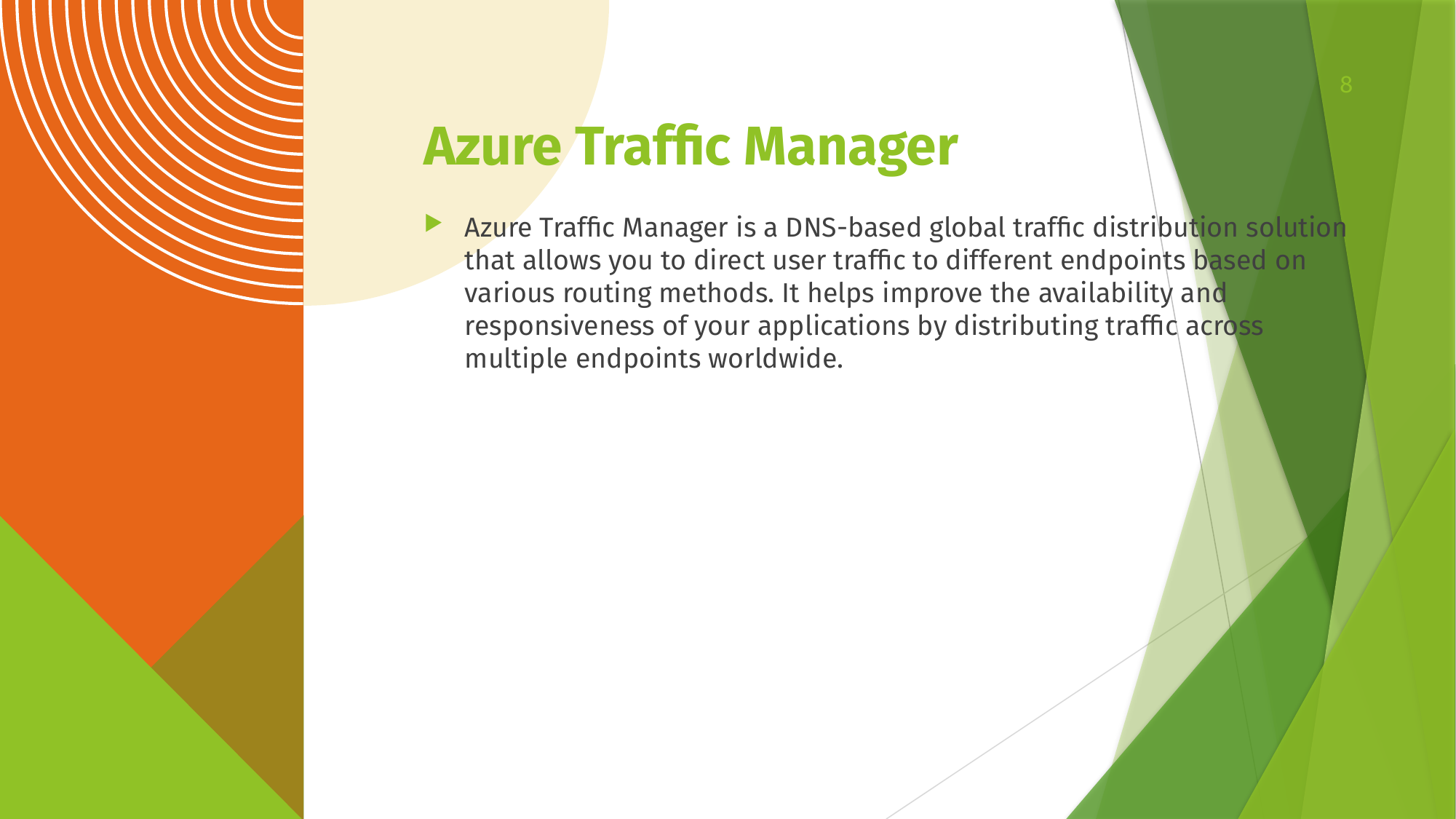

8
# Azure Traffic Manager
Azure Traffic Manager is a DNS-based global traffic distribution solution that allows you to direct user traffic to different endpoints based on various routing methods. It helps improve the availability and responsiveness of your applications by distributing traffic across multiple endpoints worldwide.